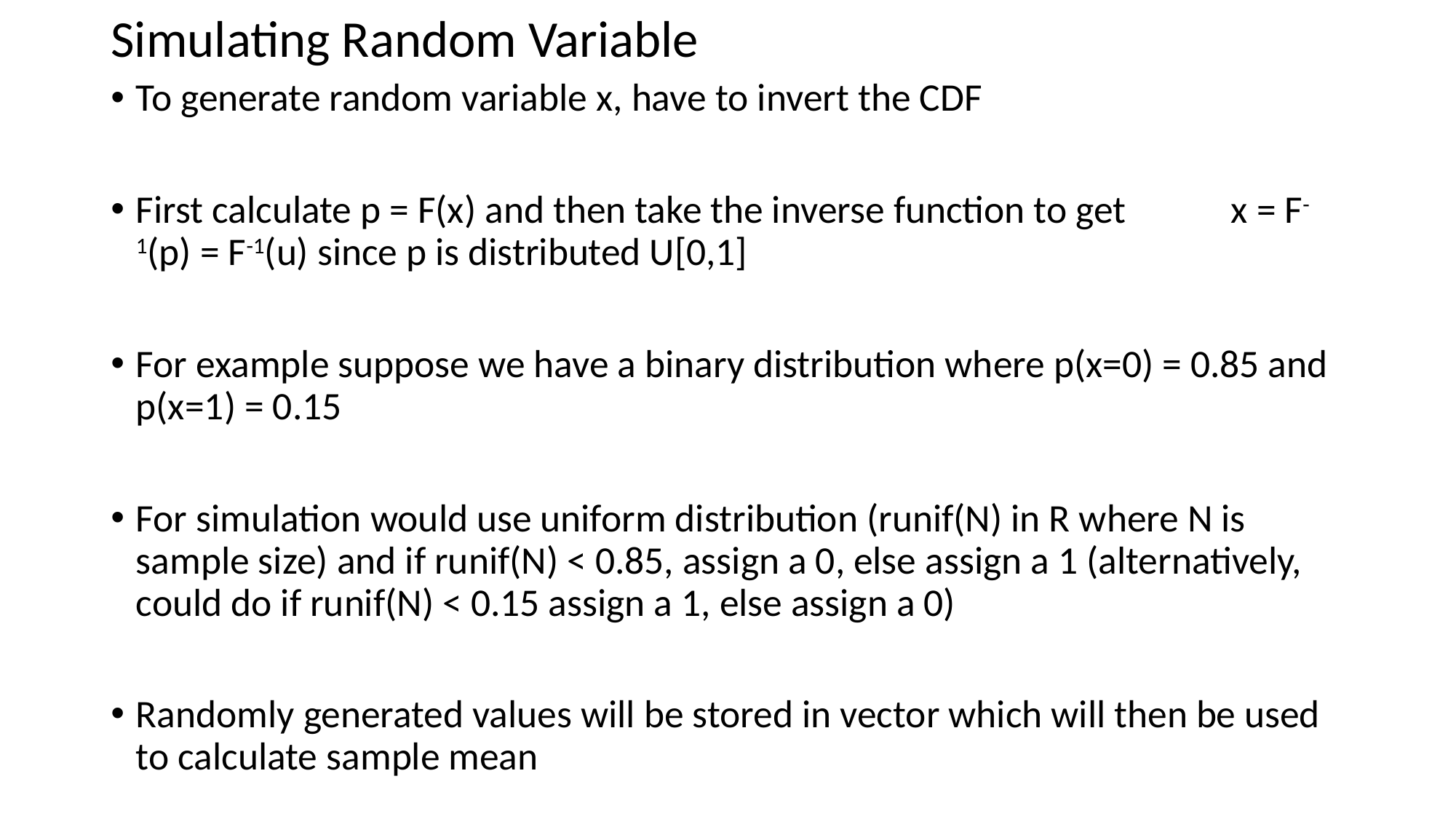

# Simulating Random Variable
To generate random variable x, have to invert the CDF

First calculate p = F(x) and then take the inverse function to get            x = F-1(p) = F-1(u) since p is distributed U[0,1]

For example suppose we have a binary distribution where p(x=0) = 0.85 and p(x=1) = 0.15

For simulation would use uniform distribution (runif(N) in R where N is sample size) and if runif(N) < 0.85, assign a 0, else assign a 1 (alternatively, could do if runif(N) < 0.15 assign a 1, else assign a 0)

Randomly generated values will be stored in vector which will then be used to calculate sample mean